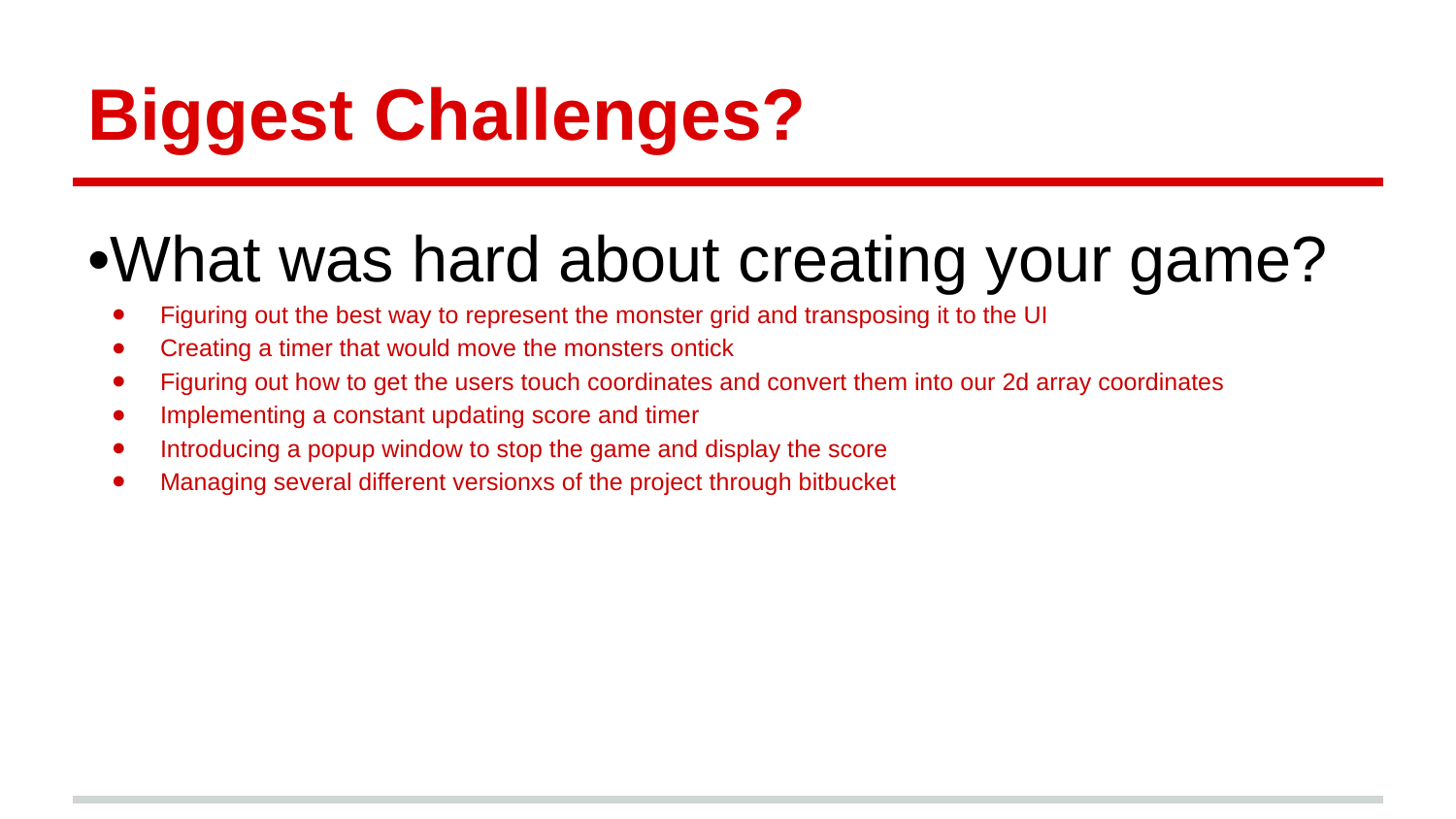

# Biggest Challenges?
•What was hard about creating your game?
Figuring out the best way to represent the monster grid and transposing it to the UI
Creating a timer that would move the monsters ontick
Figuring out how to get the users touch coordinates and convert them into our 2d array coordinates
Implementing a constant updating score and timer
Introducing a popup window to stop the game and display the score
Managing several different versionxs of the project through bitbucket